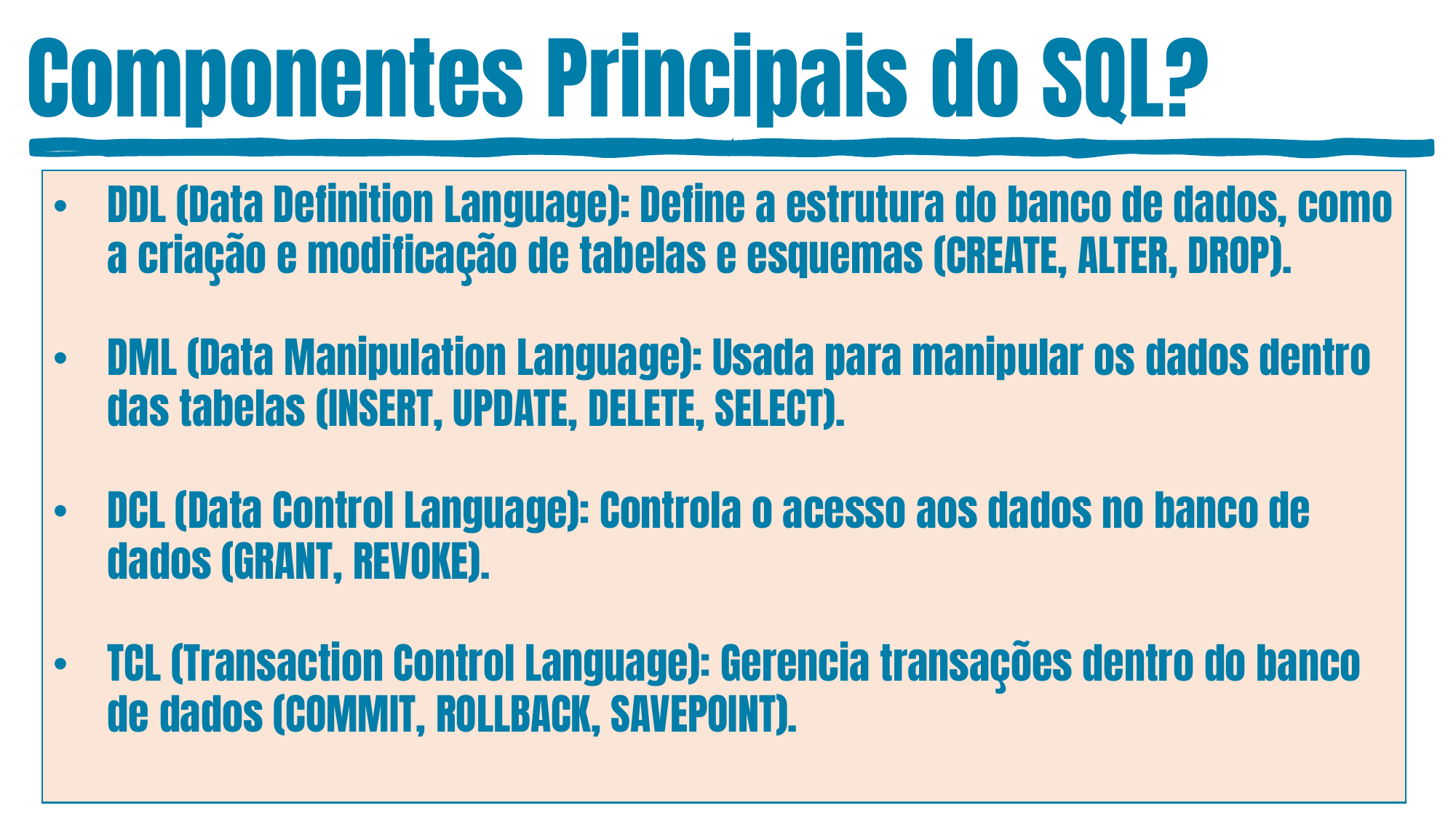

Componentes Principais do SQL?
‘

DDL (Data Definition Language): Define a estrutura do banco de dados, como a criação e modificação de tabelas e esquemas (CREATE, ALTER, DROP).

DML (Data Manipulation Language): Usada para manipular os dados dentro das tabelas (INSERT, UPDATE, DELETE, SELECT).

DCL (Data Control Language): Controla o acesso aos dados no banco de dados (GRANT, REVOKE).

TCL (Transaction Control Language): Gerencia transações dentro do banco de dados (COMMIT, ROLLBACK, SAVEPOINT).